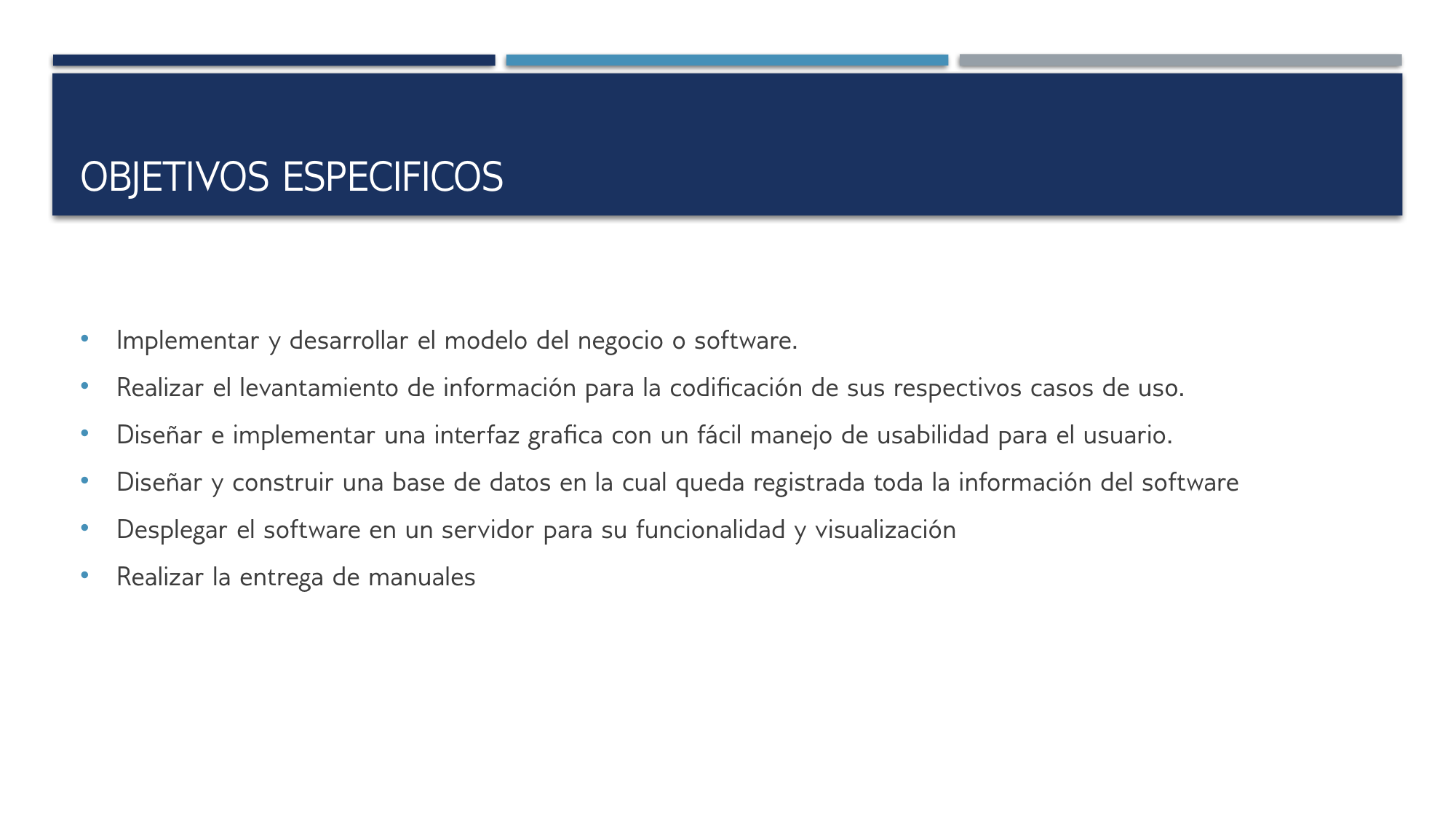

# OBJETIVOS ESPECIFICOS
Implementar y desarrollar el modelo del negocio o software.
Realizar el levantamiento de información para la codificación de sus respectivos casos de uso.
Diseñar e implementar una interfaz grafica con un fácil manejo de usabilidad para el usuario.
Diseñar y construir una base de datos en la cual queda registrada toda la información del software
Desplegar el software en un servidor para su funcionalidad y visualización
Realizar la entrega de manuales